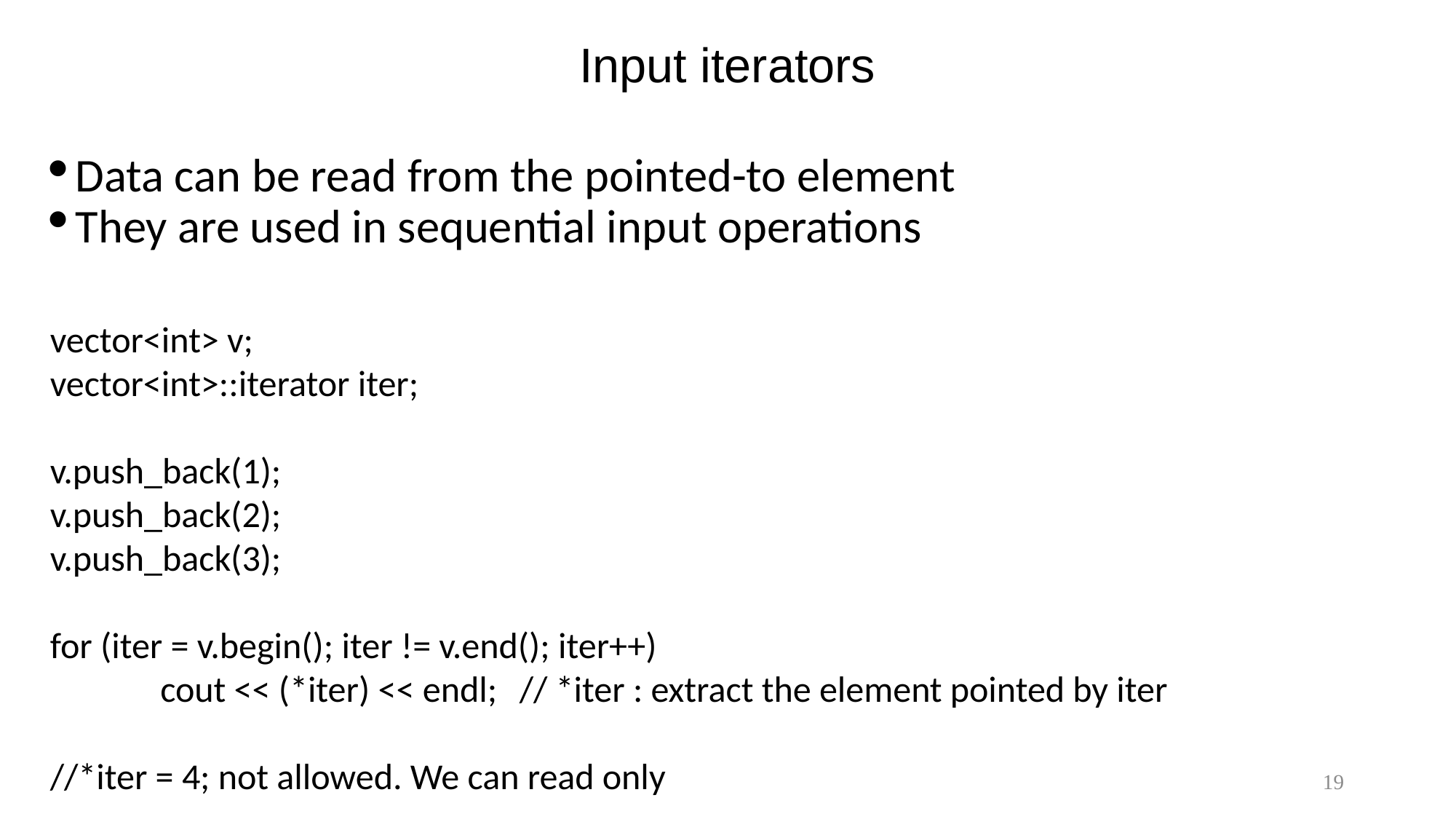

# Input iterators
Data can be read from the pointed-to element
They are used in sequential input operations

vector<int> v;
vector<int>::iterator iter;

v.push_back(1);
v.push_back(2);
v.push_back(3);

for (iter = v.begin(); iter != v.end(); iter++)
	  cout << (*iter) << endl;	// *iter : extract the element pointed by iter

//*iter = 4; not allowed. We can read only

19